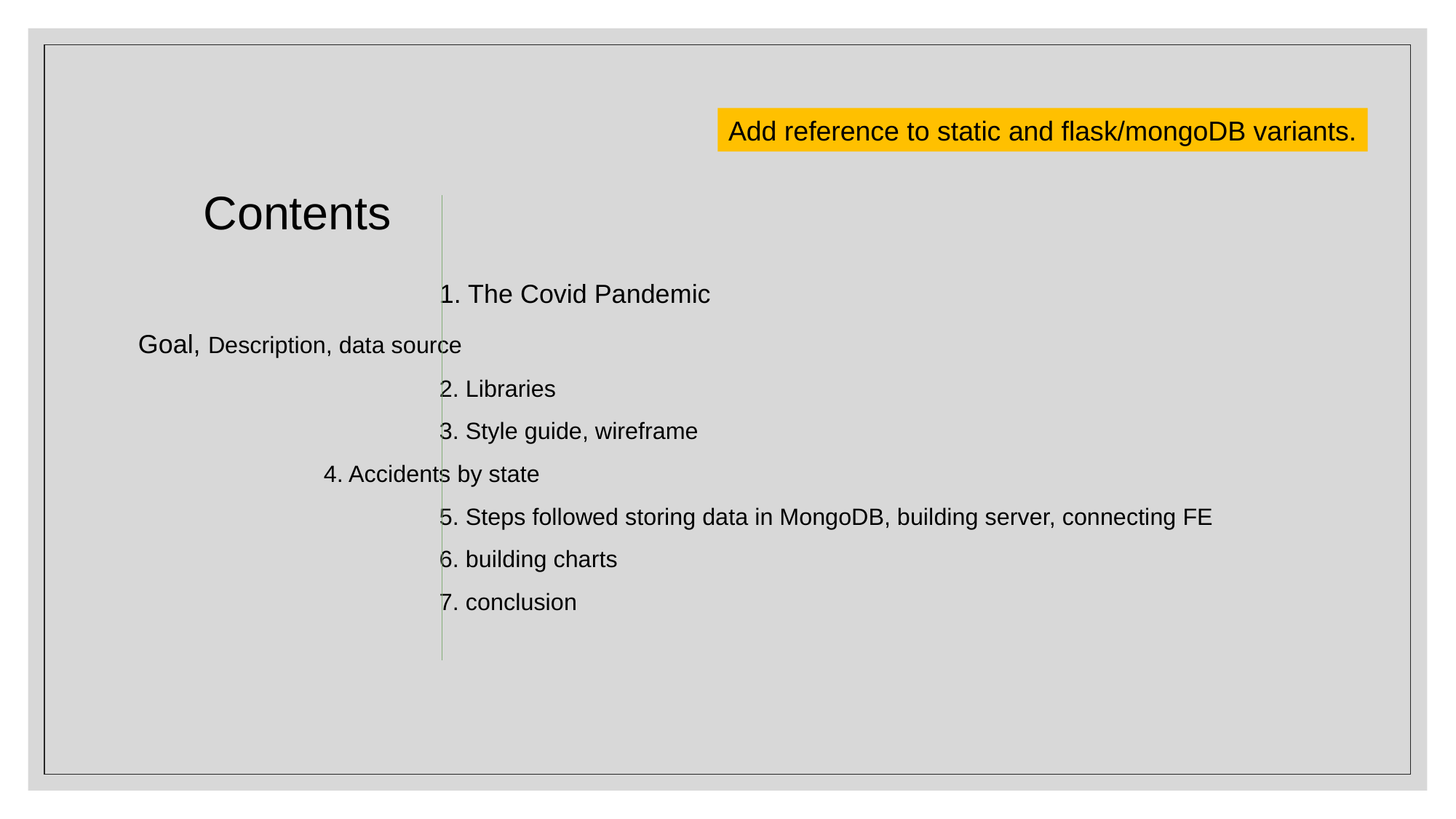

Contents
                       1. The Covid Pandemic
Goal, Description, data source
                                              2. Libraries
                                              3. Style guide, wireframe
		              4. Accidents by state
                                              5. Steps followed storing data in MongoDB, building server, connecting FE
                                              6. building charts
                                              7. conclusion

Add reference to static and flask/mongoDB variants.